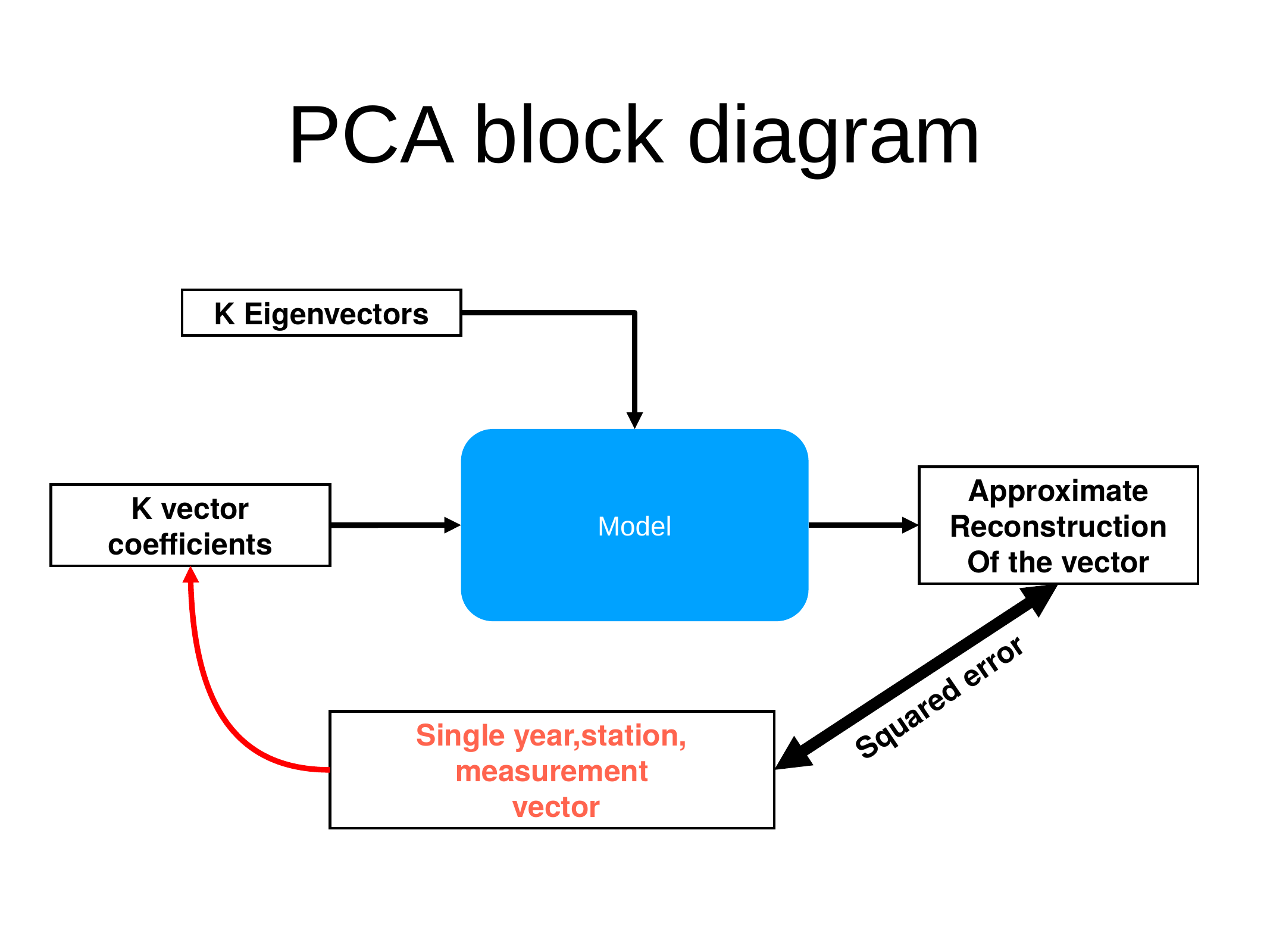

# PCA block diagram
K Eigenvectors

Model

Approximate
Reconstruction
Of the vector
K vector coefficients
Squared error
Single year,station, measurement
 vector